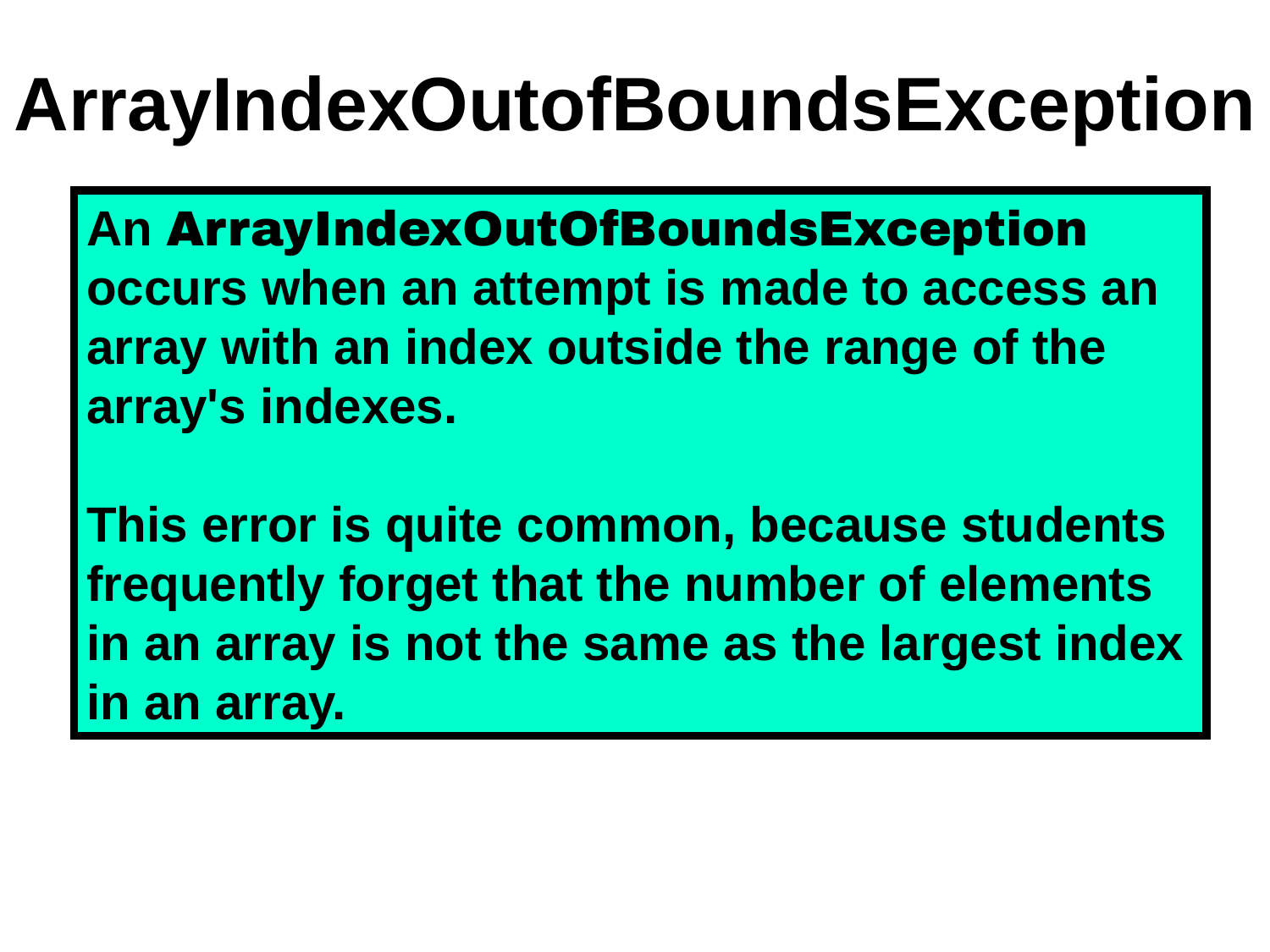

# ArrayIndexOutofBoundsException
An ArrayIndexOutOfBoundsException occurs when an attempt is made to access an array with an index outside the range of the array's indexes.

This error is quite common, because students frequently forget that the number of elements in an array is not the same as the largest index in an array.